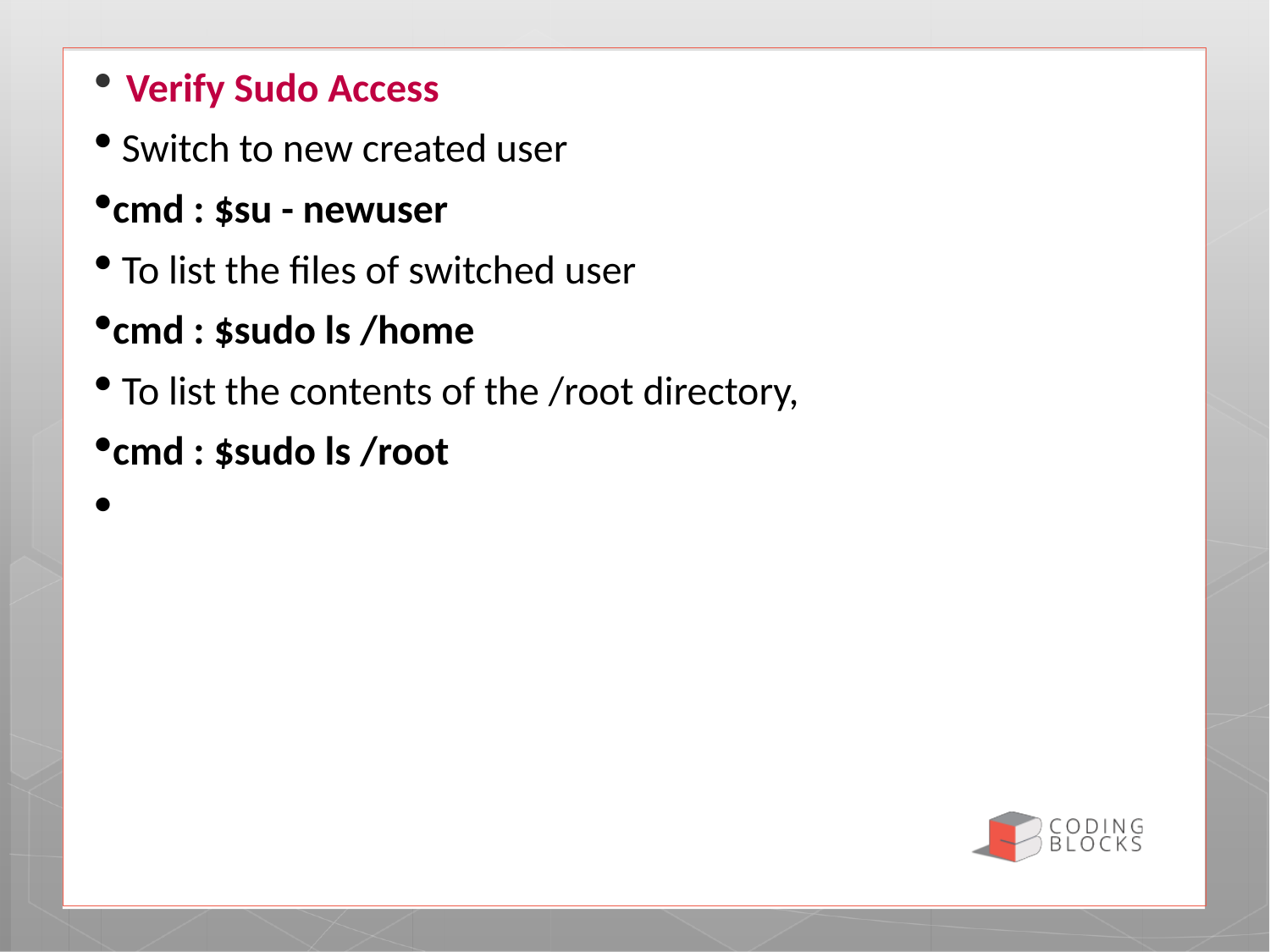

Verify Sudo Access
 Switch to new created user
cmd : $su - newuser
 To list the files of switched user
cmd : $sudo ls /home
 To list the contents of the /root directory,
cmd : $sudo ls /root